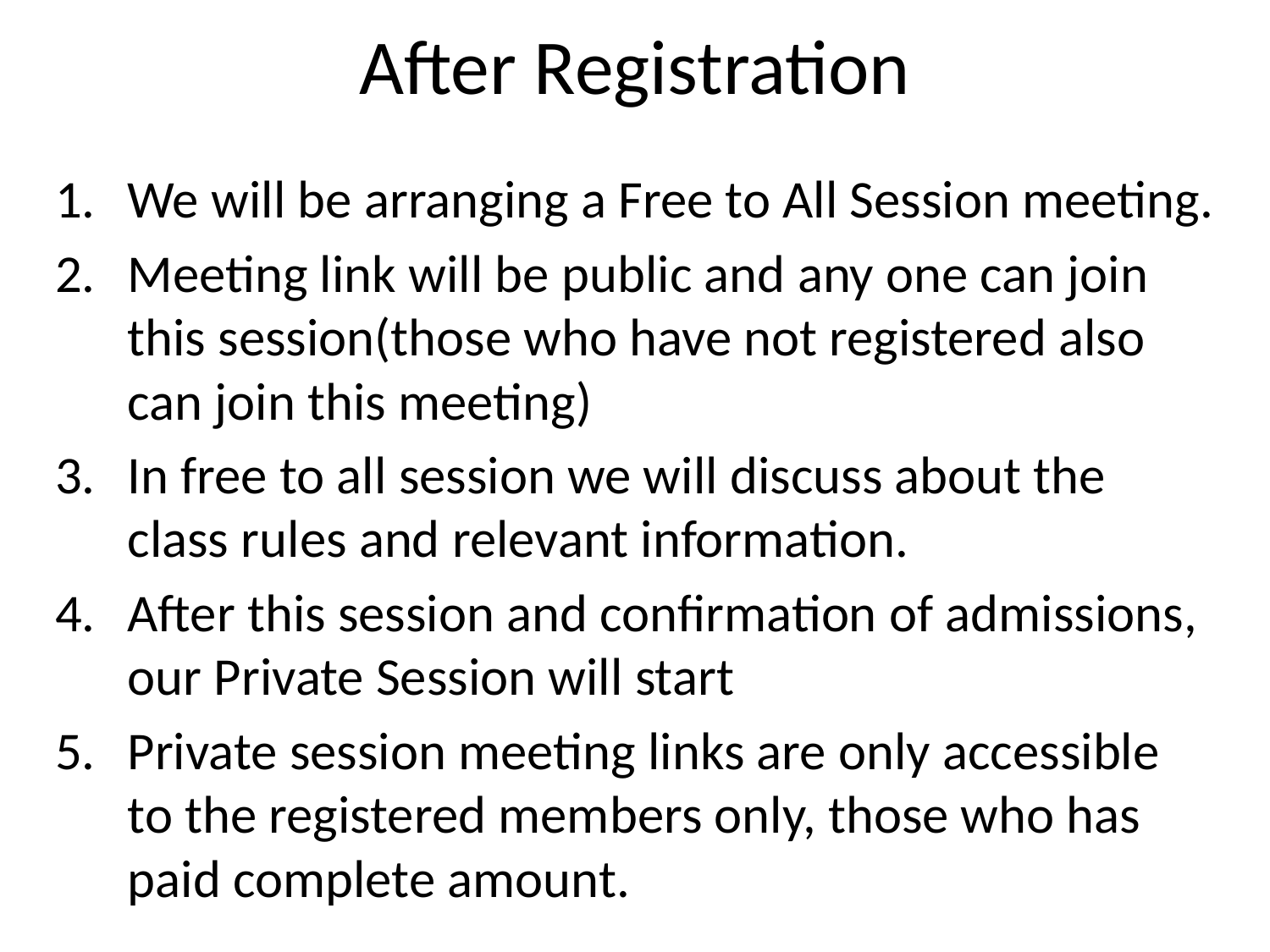

# After Registration
We will be arranging a Free to All Session meeting.
Meeting link will be public and any one can join this session(those who have not registered also can join this meeting)
In free to all session we will discuss about the class rules and relevant information.
After this session and confirmation of admissions, our Private Session will start
Private session meeting links are only accessible to the registered members only, those who has paid complete amount.